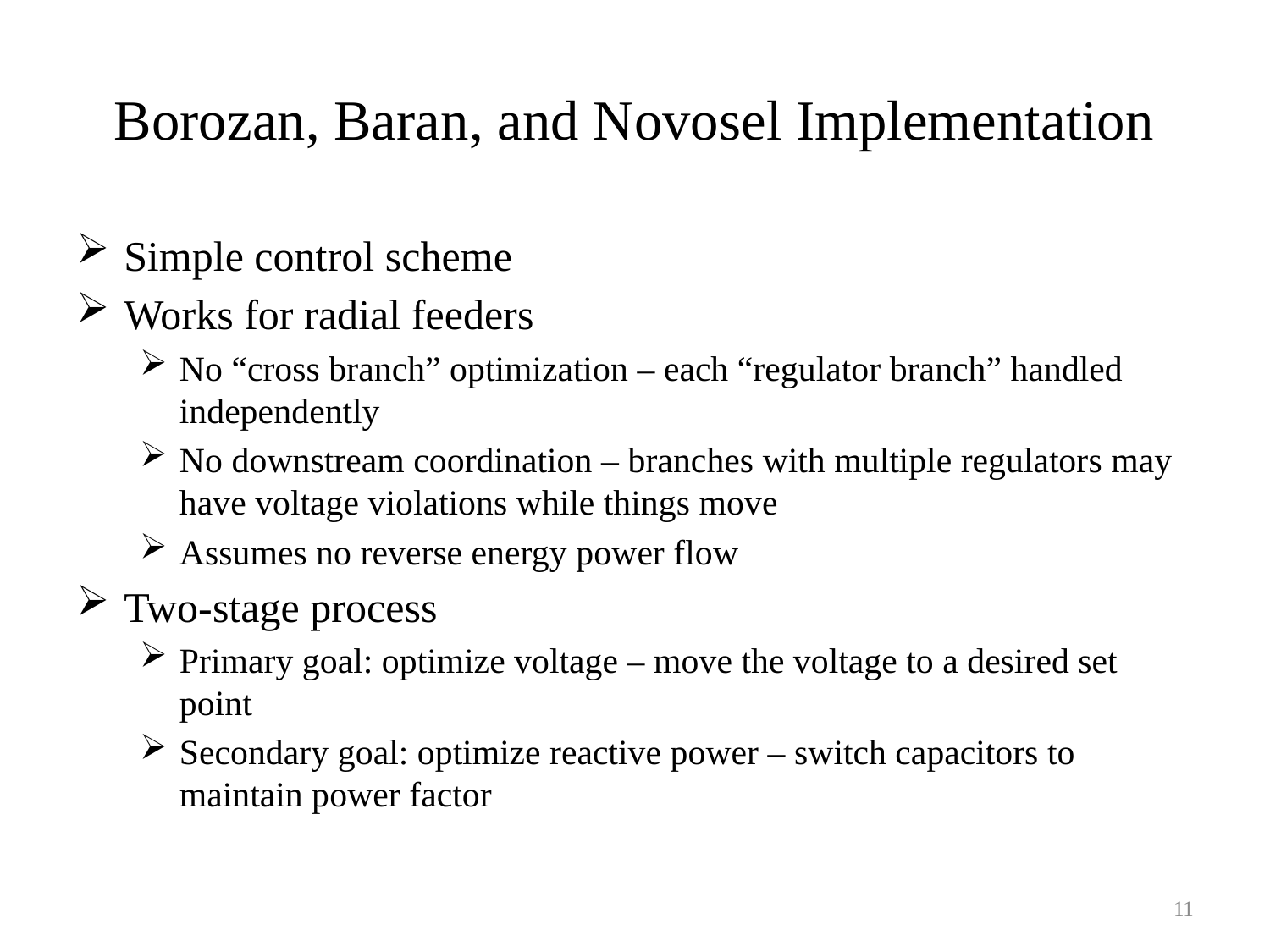

# Borozan, Baran, and Novosel Implementation
Simple control scheme
Works for radial feeders
No “cross branch” optimization – each “regulator branch” handled independently
No downstream coordination – branches with multiple regulators may have voltage violations while things move
Assumes no reverse energy power flow
Two-stage process
Primary goal: optimize voltage – move the voltage to a desired set point
Secondary goal: optimize reactive power – switch capacitors to maintain power factor

11